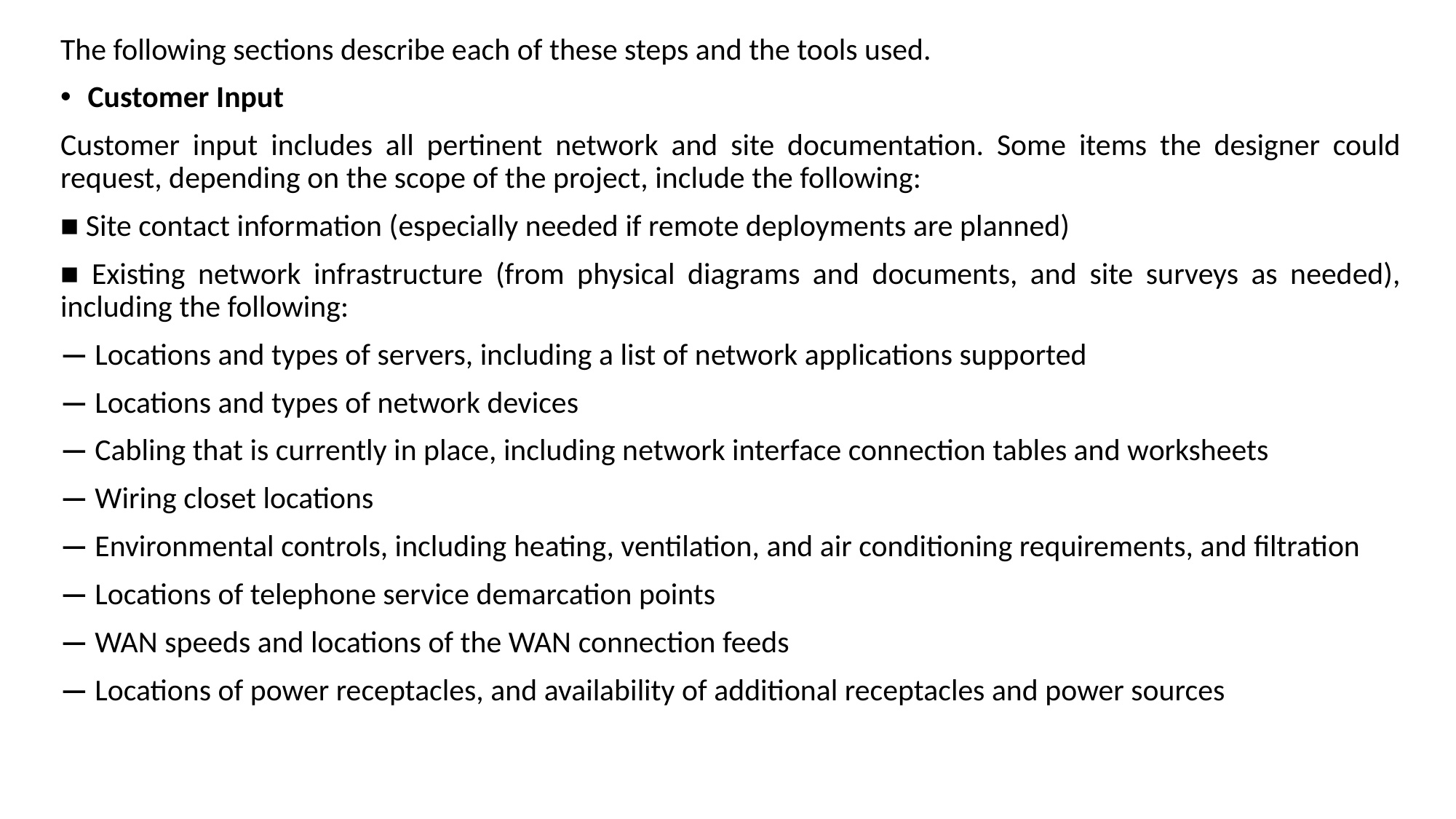

The following sections describe each of these steps and the tools used.
Customer Input
Customer input includes all pertinent network and site documentation. Some items the designer could request, depending on the scope of the project, include the following:
■ Site contact information (especially needed if remote deployments are planned)
■ Existing network infrastructure (from physical diagrams and documents, and site surveys as needed), including the following:
— Locations and types of servers, including a list of network applications supported
— Locations and types of network devices
— Cabling that is currently in place, including network interface connection tables and worksheets
— Wiring closet locations
— Environmental controls, including heating, ventilation, and air conditioning requirements, and filtration
— Locations of telephone service demarcation points
— WAN speeds and locations of the WAN connection feeds
— Locations of power receptacles, and availability of additional receptacles and power sources